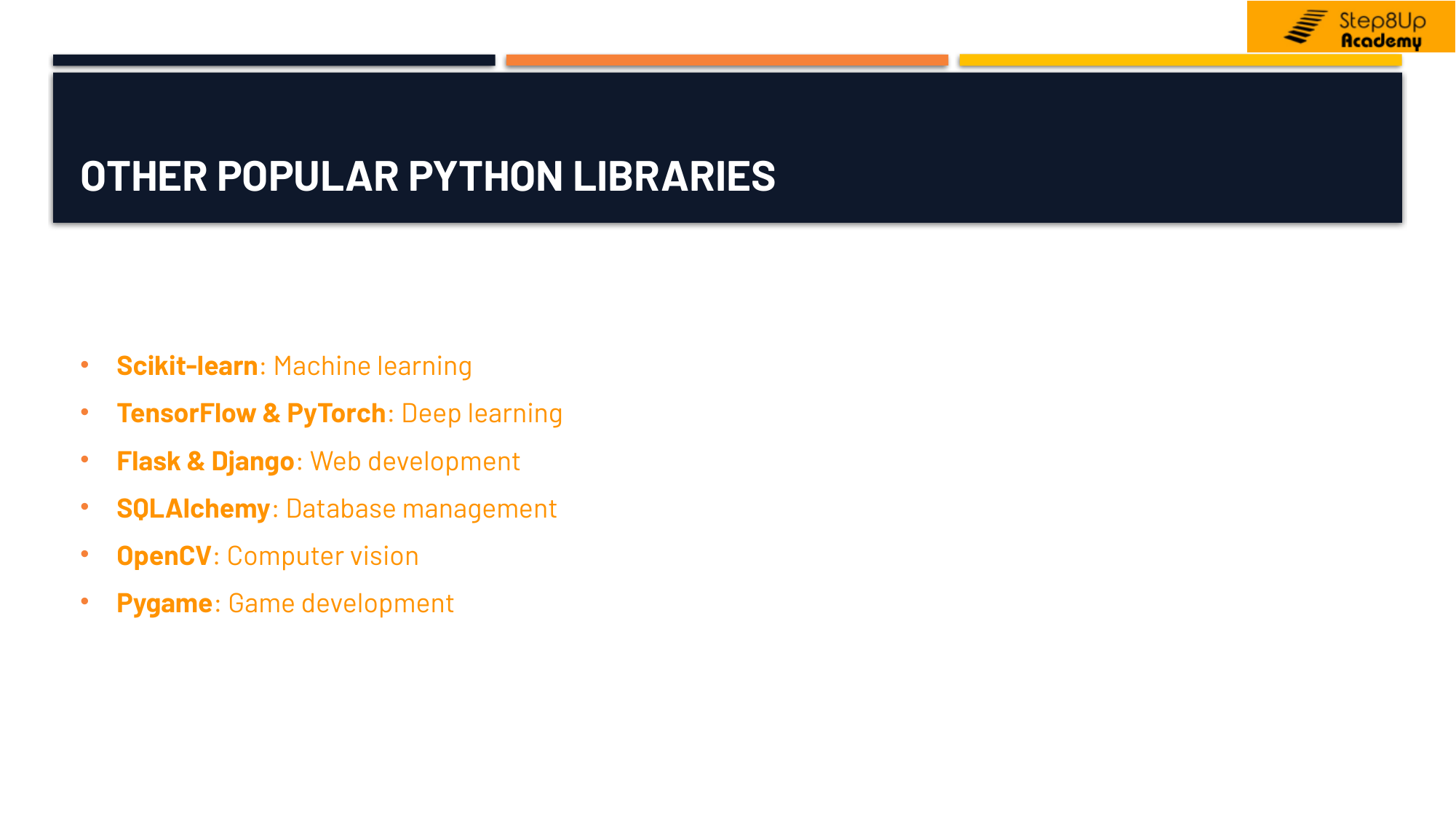

# Other Popular Python Libraries
Scikit-learn: Machine learning
TensorFlow & PyTorch: Deep learning
Flask & Django: Web development
SQLAlchemy: Database management
OpenCV: Computer vision
Pygame: Game development